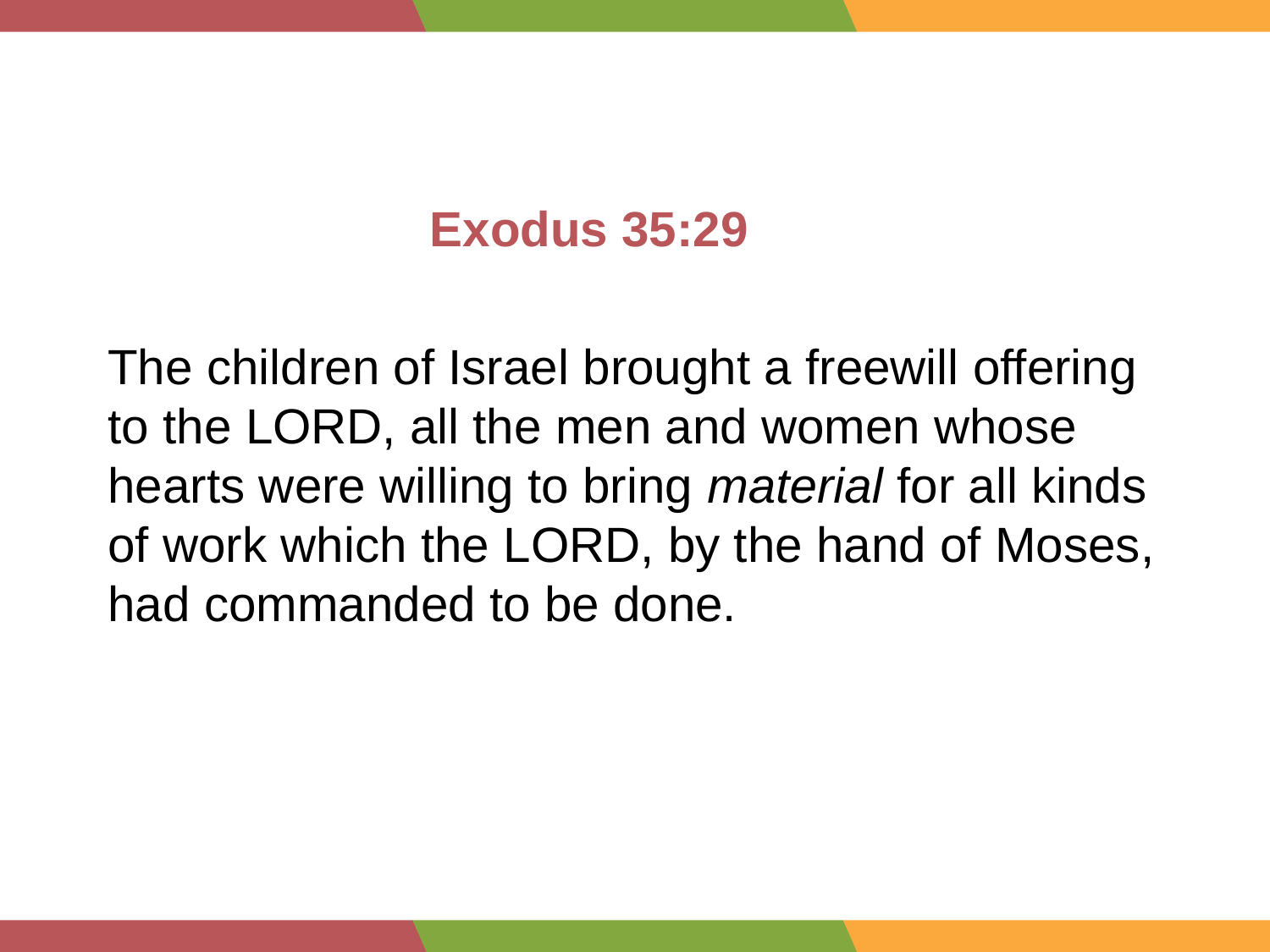

Exodus 35:29
The children of Israel brought a freewill offering to the Lord, all the men and women whose hearts were willing to bring material for all kinds of work which the Lord, by the hand of Moses, had commanded to be done.